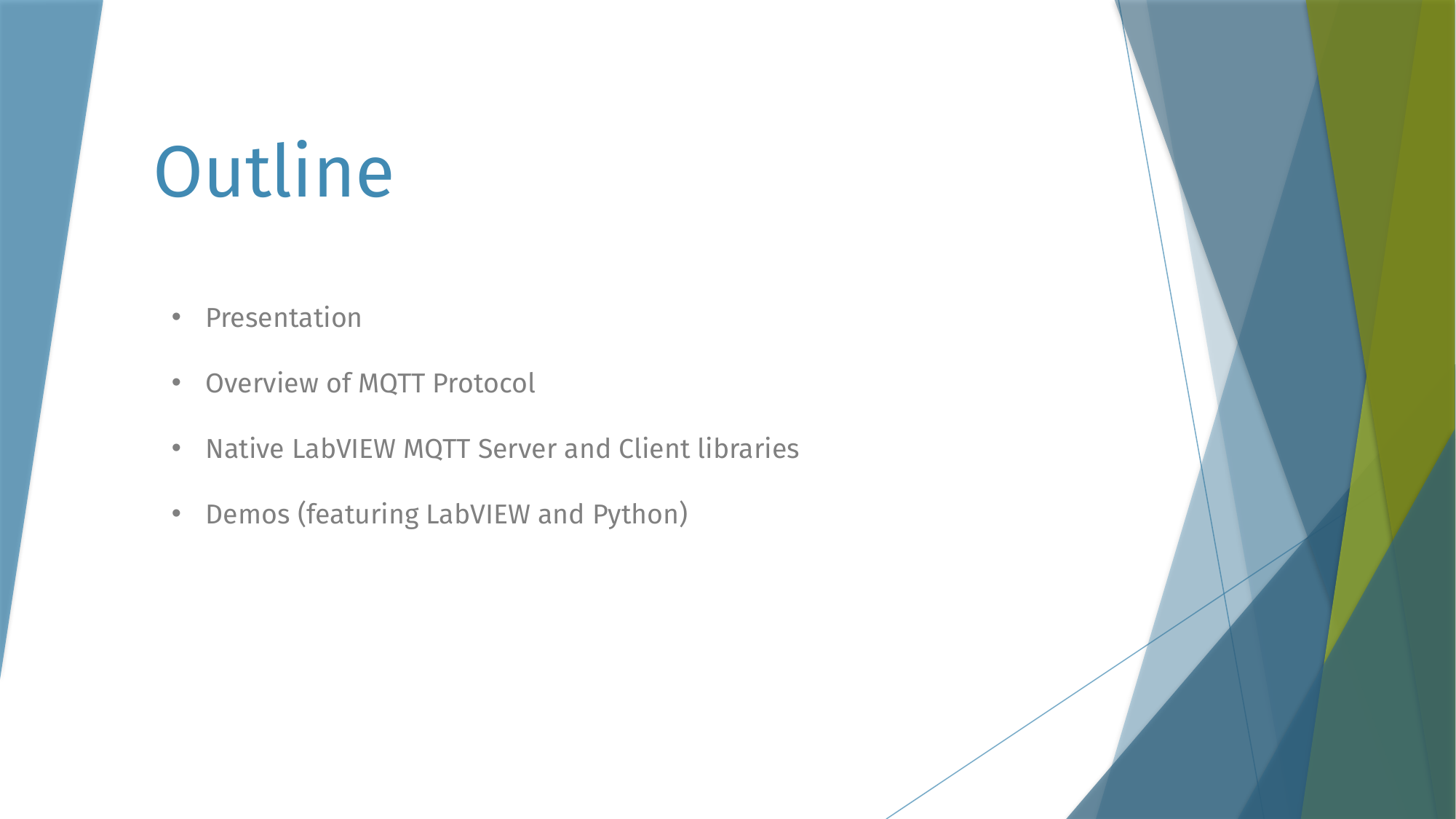

# Outline
Presentation
Overview of MQTT Protocol
Native LabVIEW MQTT Server and Client libraries
Demos (featuring LabVIEW and Python)